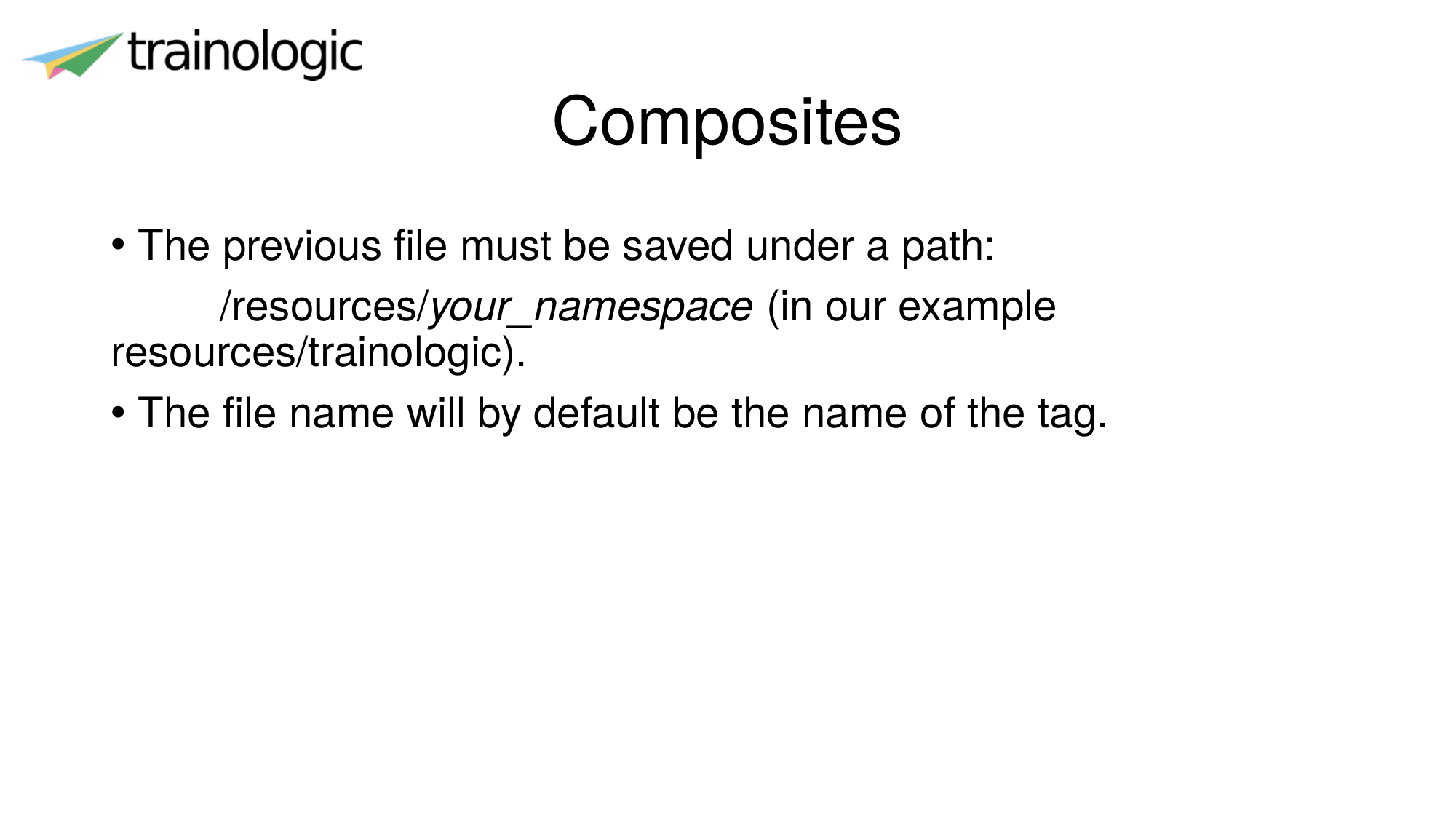

# Composites
The previous file must be saved under a path:
	/resources/your_namespace (in our example resources/trainologic).
The file name will by default be the name of the tag.